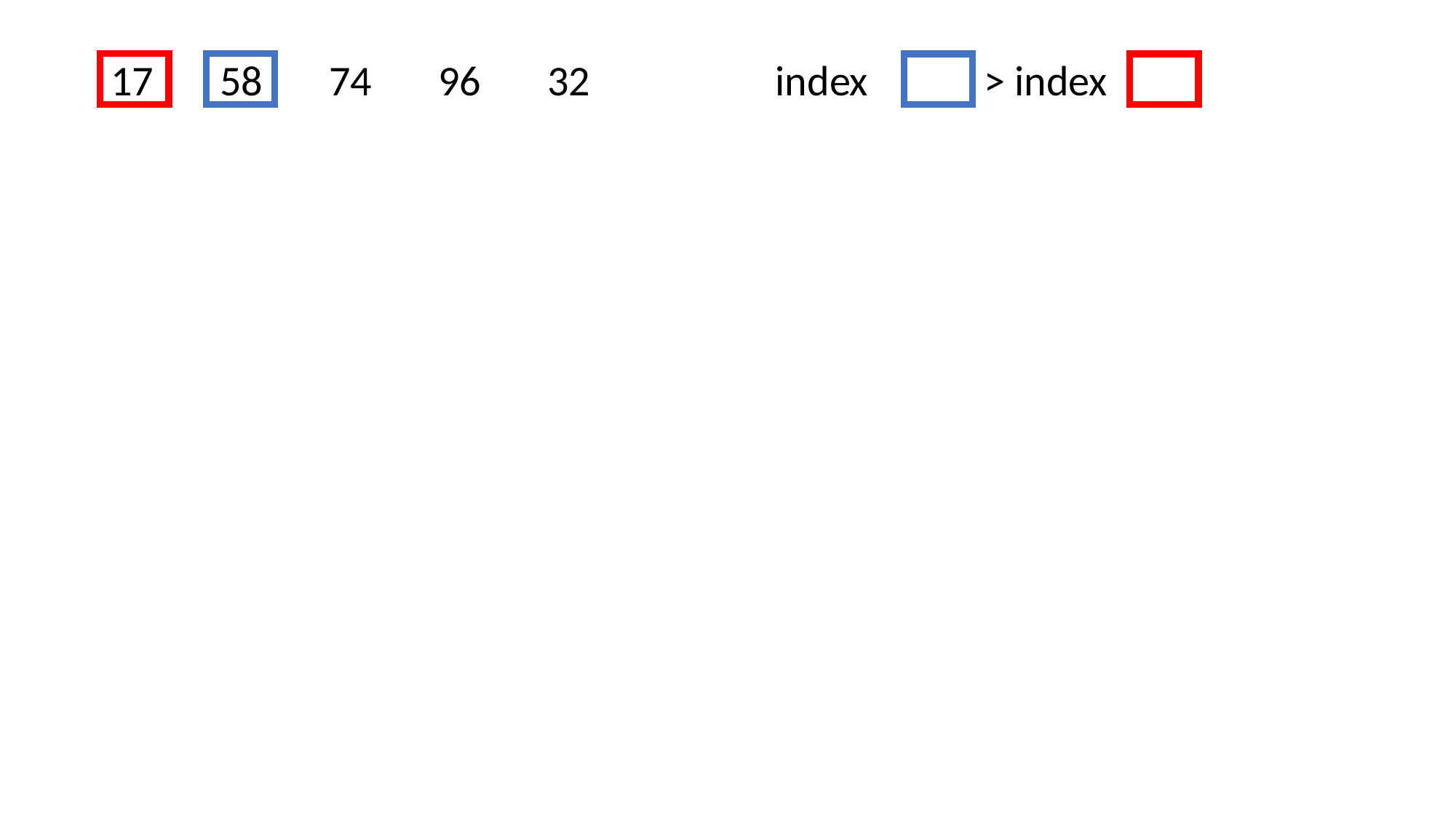

17	58	74	96	32		 index 	> index